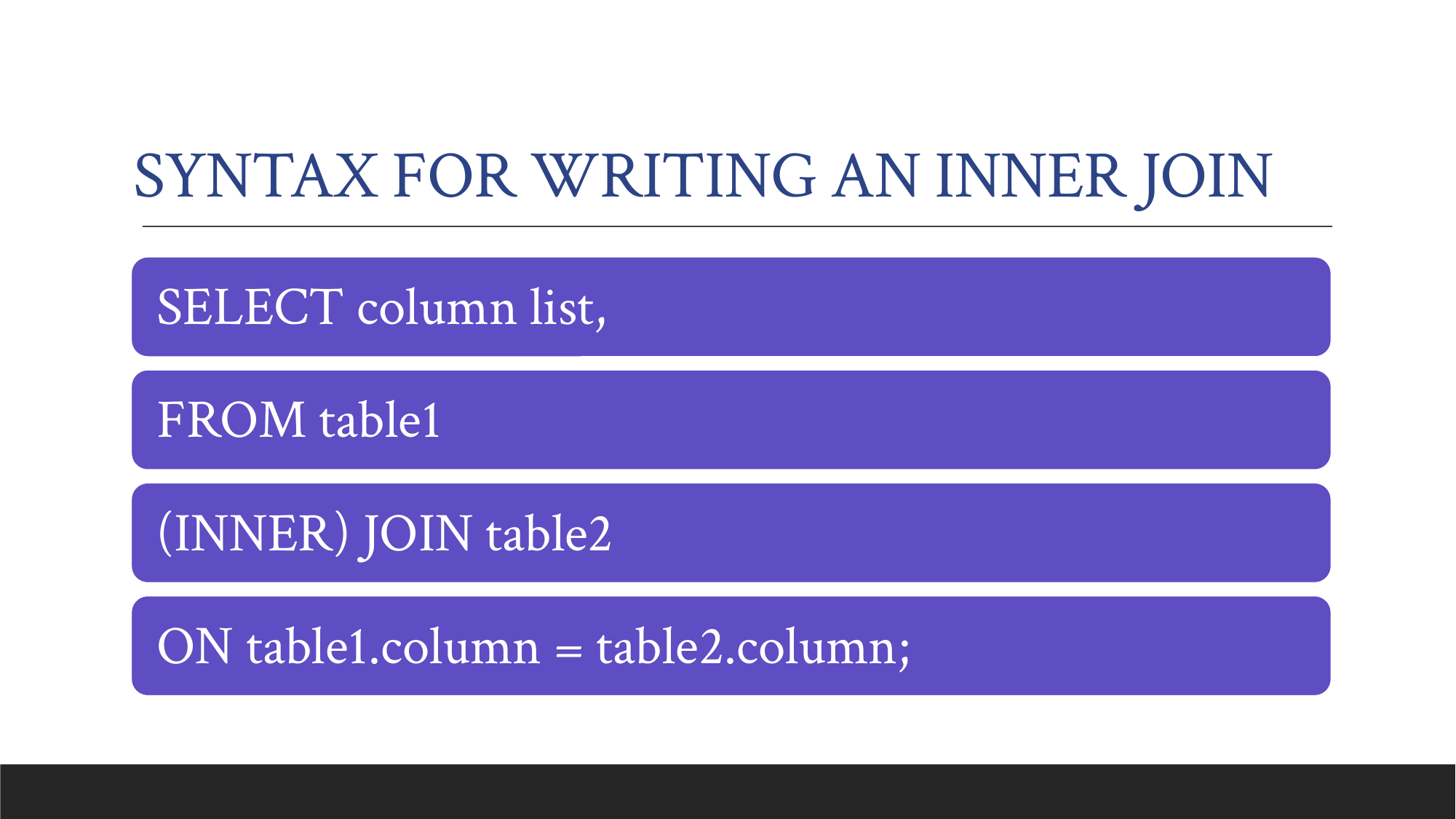

# SYNTAX FOR WRITING AN INNER JOIN
SELECT column list,
FROM table1
(INNER) JOIN table2
ON table1.column = table2.column;